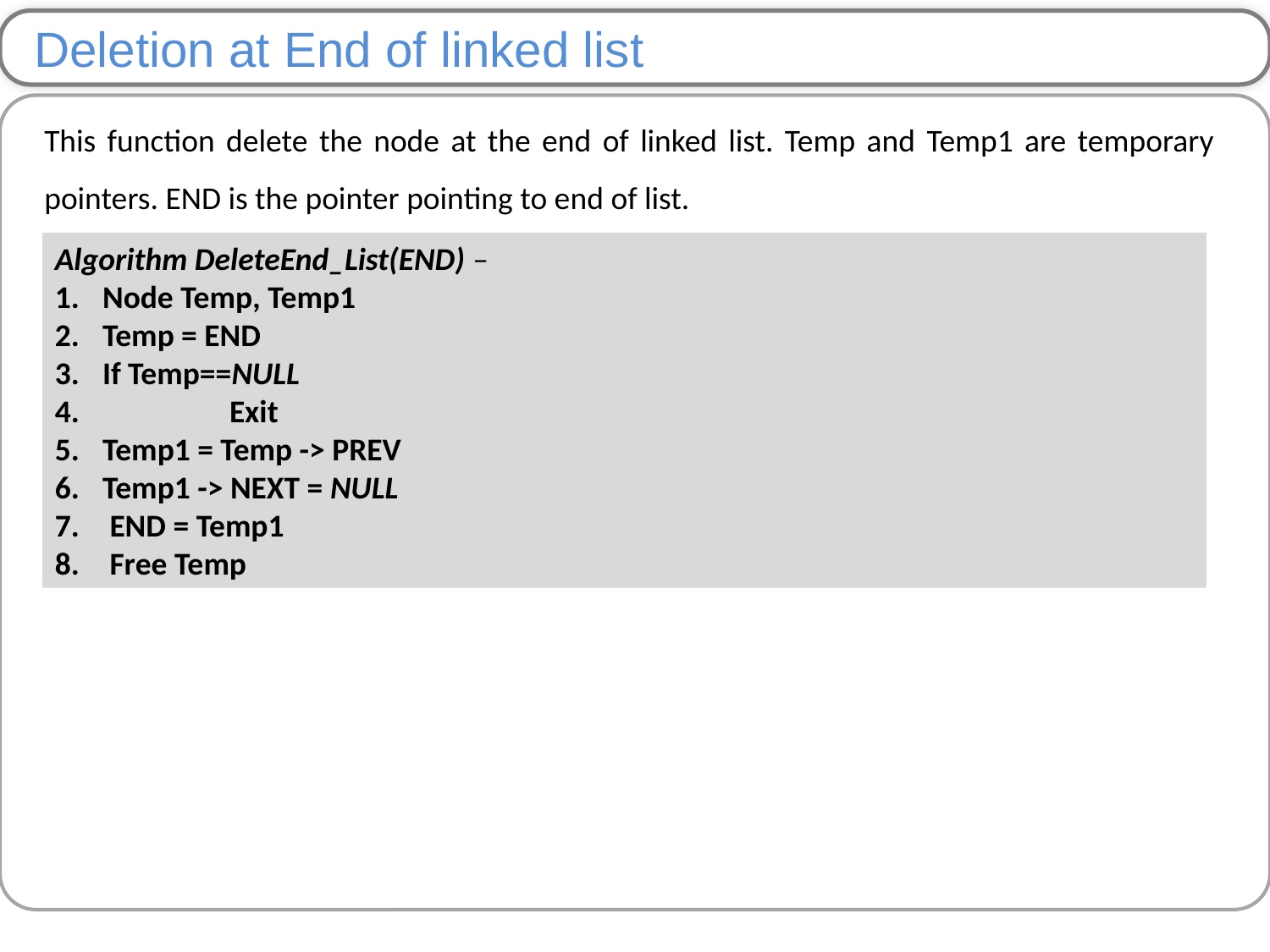

Deletion at End of linked list

This function delete the node at the end of linked list. Temp and Temp1 are temporary pointers. END is the pointer pointing to end of list.

Algorithm DeleteEnd_List(END) –
Node Temp, Temp1
Temp = END
If Temp==NULL
 	Exit
Temp1 = Temp -> PREV
Temp1 -> NEXT = NULL
 END = Temp1
 Free Temp